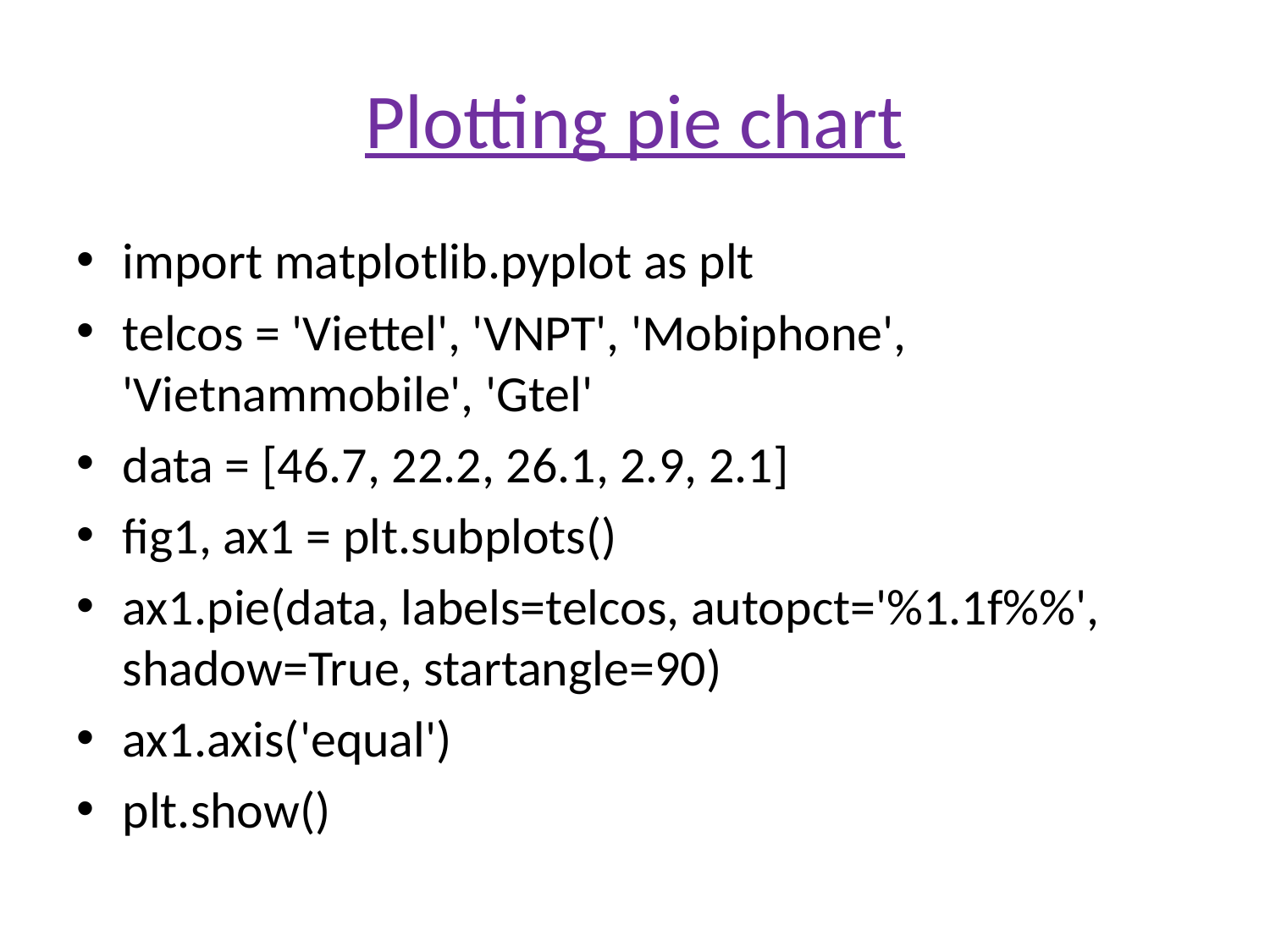

# Plotting pie chart
import matplotlib.pyplot as plt
telcos = 'Viettel', 'VNPT', 'Mobiphone', 'Vietnammobile', 'Gtel'
data = [46.7, 22.2, 26.1, 2.9, 2.1]
fig1, ax1 = plt.subplots()
ax1.pie(data, labels=telcos, autopct='%1.1f%%', shadow=True, startangle=90)
ax1.axis('equal')
plt.show()